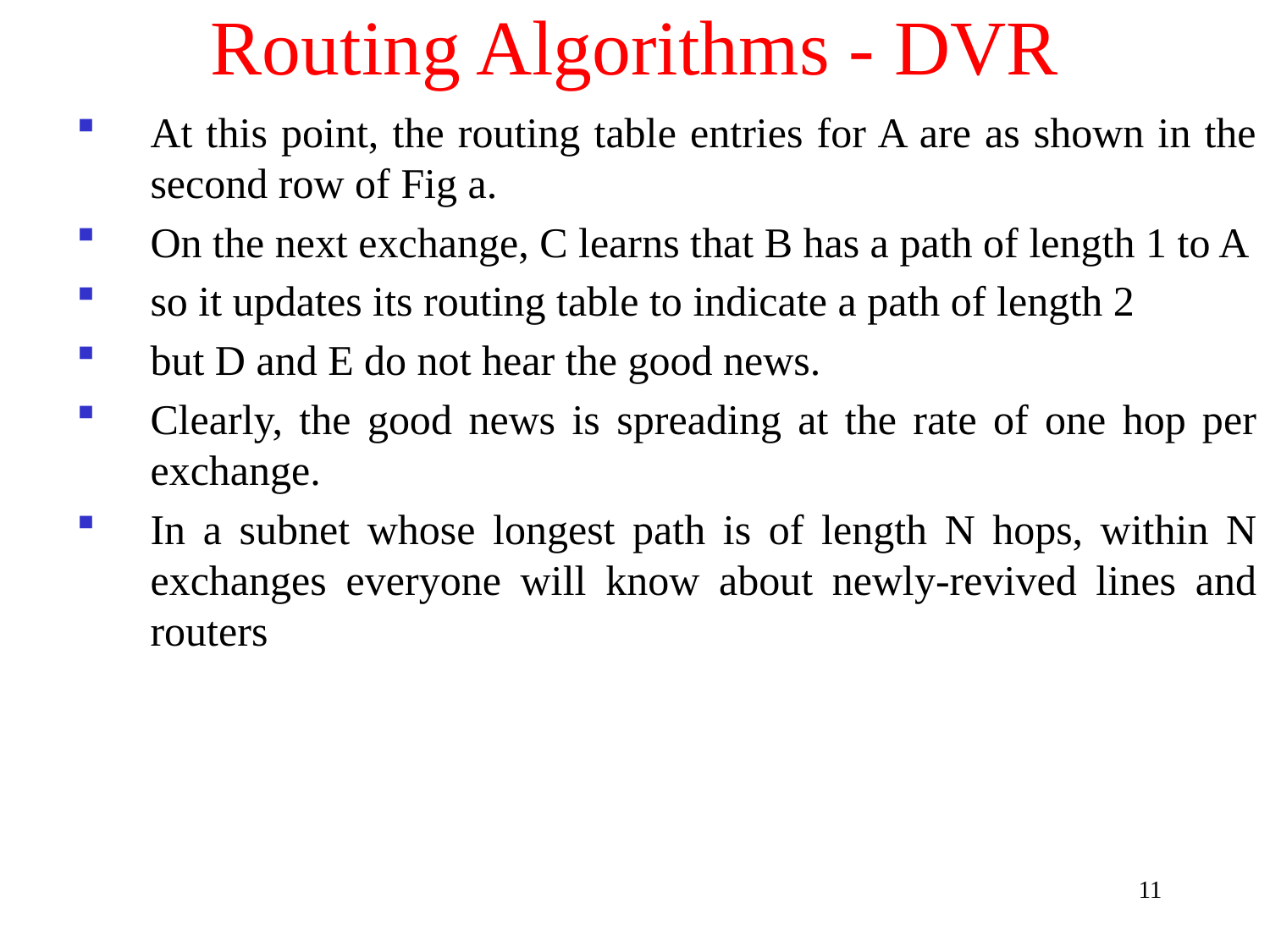

# Routing Algorithms - DVR
At this point, the routing table entries for A are as shown in the second row of Fig a.
On the next exchange, C learns that B has a path of length 1 to A
so it updates its routing table to indicate a path of length 2
but D and E do not hear the good news.
Clearly, the good news is spreading at the rate of one hop per exchange.
In a subnet whose longest path is of length N hops, within N exchanges everyone will know about newly-revived lines and routers
11